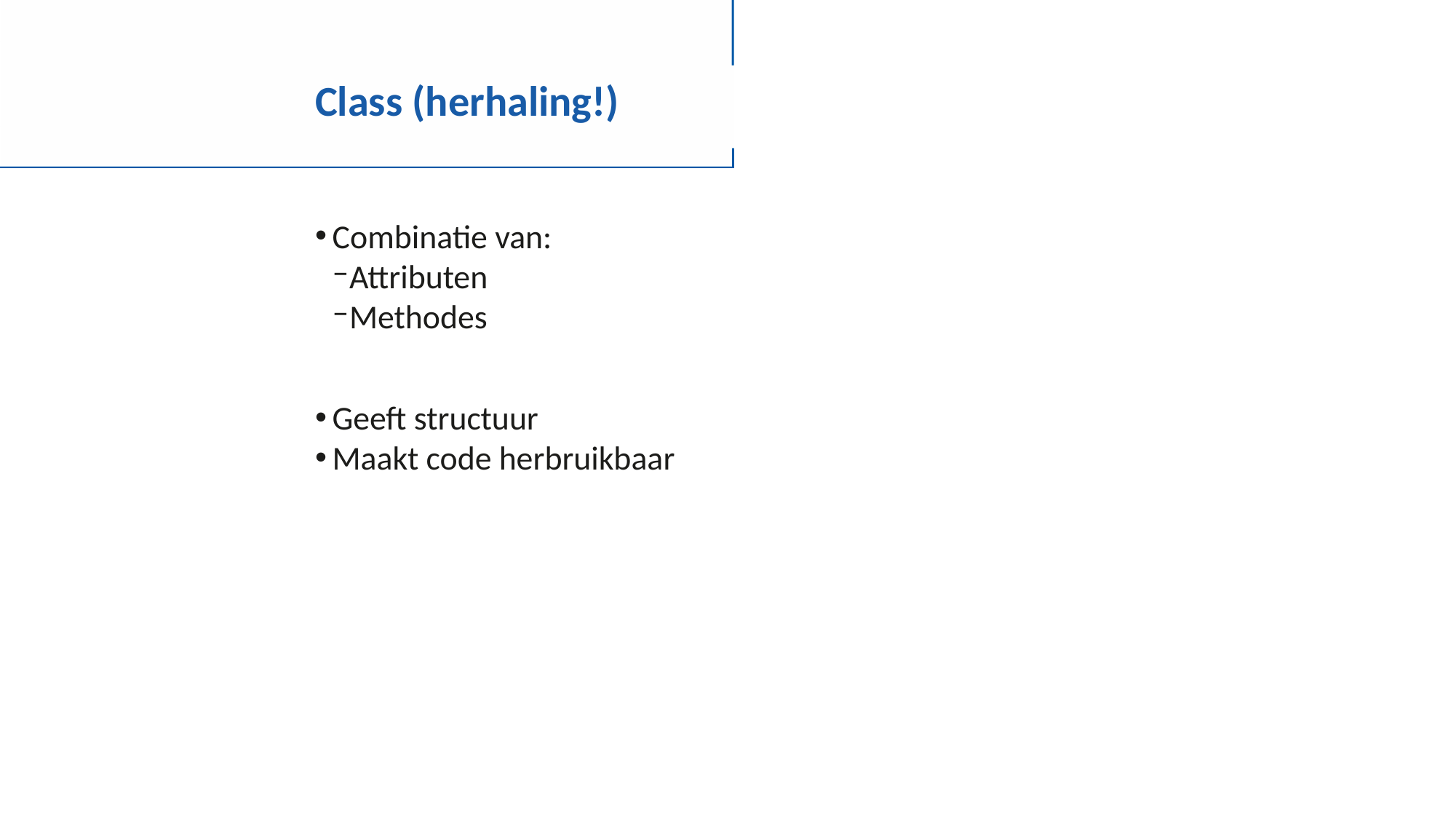

# Class (herhaling!)
Combinatie van:
Attributen
Methodes

Geeft structuur
Maakt code herbruikbaar